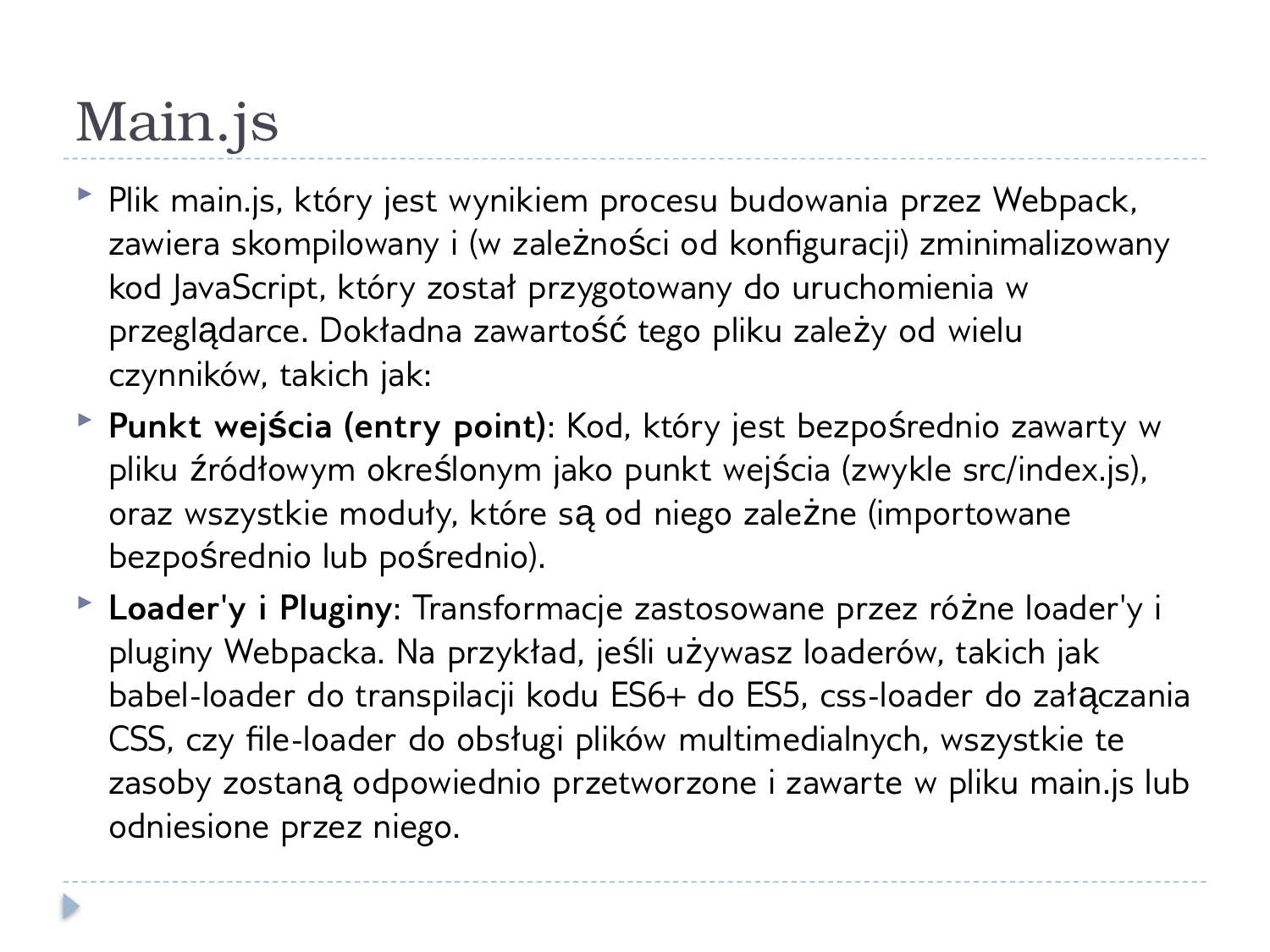

# Main.js
Plik main.js, który jest wynikiem procesu budowania przez Webpack, zawiera skompilowany i (w zależności od konfiguracji) zminimalizowany kod JavaScript, który został przygotowany do uruchomienia w przeglądarce. Dokładna zawartość tego pliku zależy od wielu czynników, takich jak:
Punkt wejścia (entry point): Kod, który jest bezpośrednio zawarty w pliku źródłowym określonym jako punkt wejścia (zwykle src/index.js), oraz wszystkie moduły, które są od niego zależne (importowane bezpośrednio lub pośrednio).
Loader'y i Pluginy: Transformacje zastosowane przez różne loader'y i pluginy Webpacka. Na przykład, jeśli używasz loaderów, takich jak babel-loader do transpilacji kodu ES6+ do ES5, css-loader do załączania CSS, czy file-loader do obsługi plików multimedialnych, wszystkie te zasoby zostaną odpowiednio przetworzone i zawarte w pliku main.js lub odniesione przez niego.